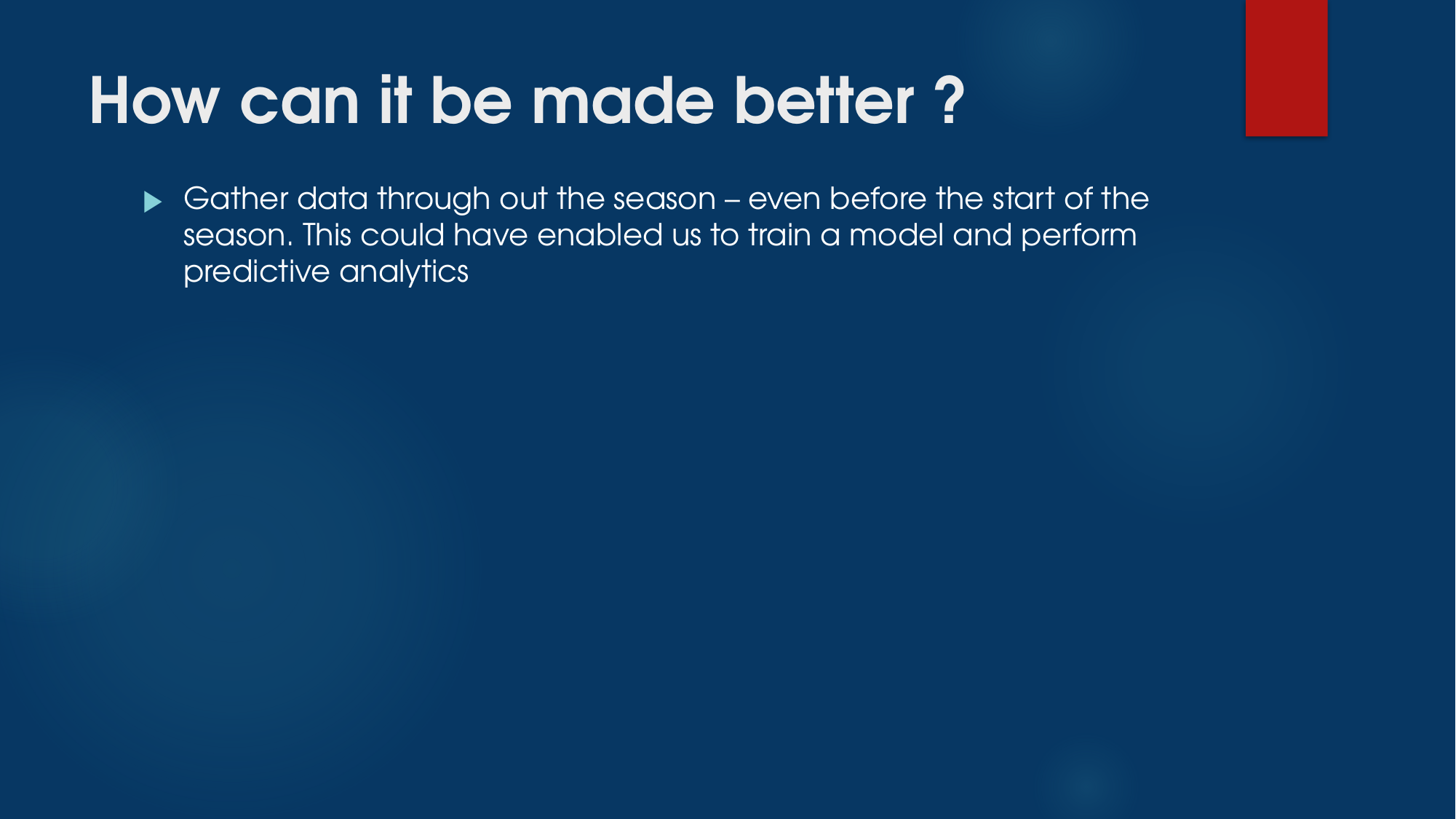

# How can it be made better ?
Gather data through out the season – even before the start of the season. This could have enabled us to train a model and perform predictive analytics